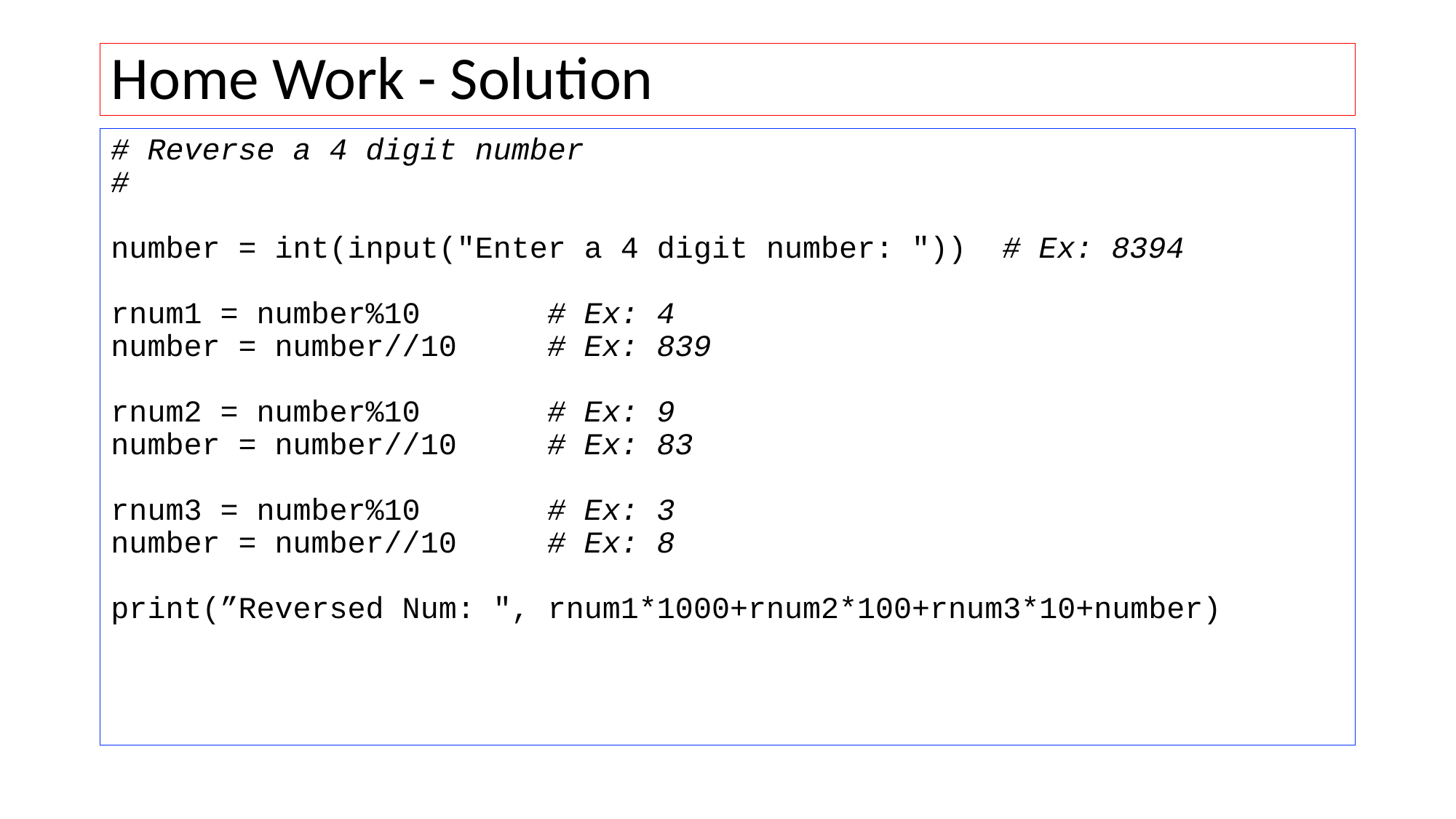

# Home Work - Solution
# Reverse a 4 digit number # number = int(input("Enter a 4 digit number: "))  # Ex: 8394 rnum1 = number%10       # Ex: 4 number = number//10     # Ex: 839 rnum2 = number%10       # Ex: 9 number = number//10     # Ex: 83 rnum3 = number%10       # Ex: 3 number = number//10     # Ex: 8 print(”Reversed Num: ", rnum1*1000+rnum2*100+rnum3*10+number)